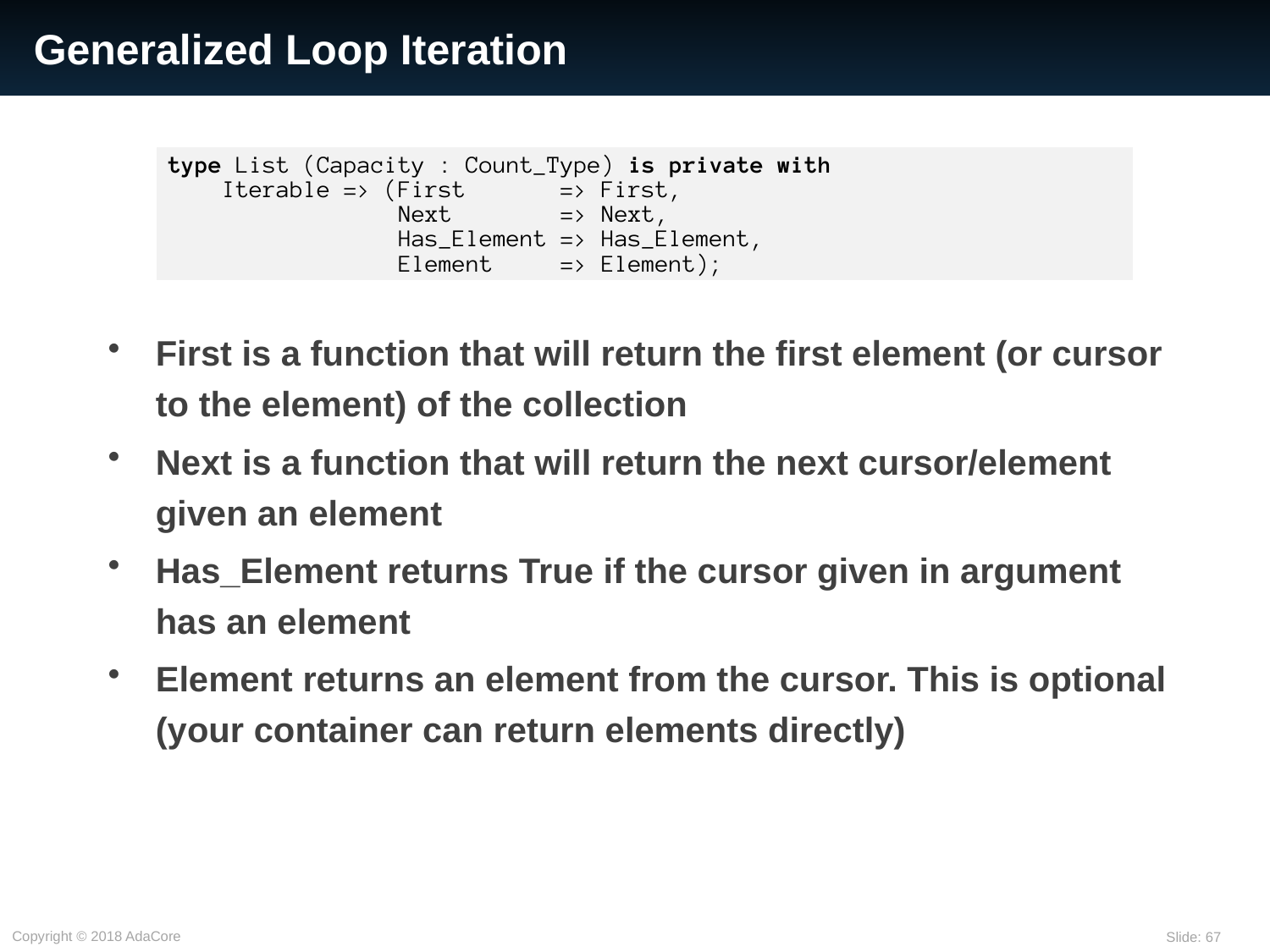

# Generalized Loop Iteration
| type List (Capacity : Count\_Type) is private with Iterable => (First => First, Next => Next, Has\_Element => Has\_Element, Element => Element); |
| --- |

First is a function that will return the first element (or cursor to the element) of the collection
Next is a function that will return the next cursor/element given an element
Has_Element returns True if the cursor given in argument has an element
Element returns an element from the cursor. This is optional (your container can return elements directly)